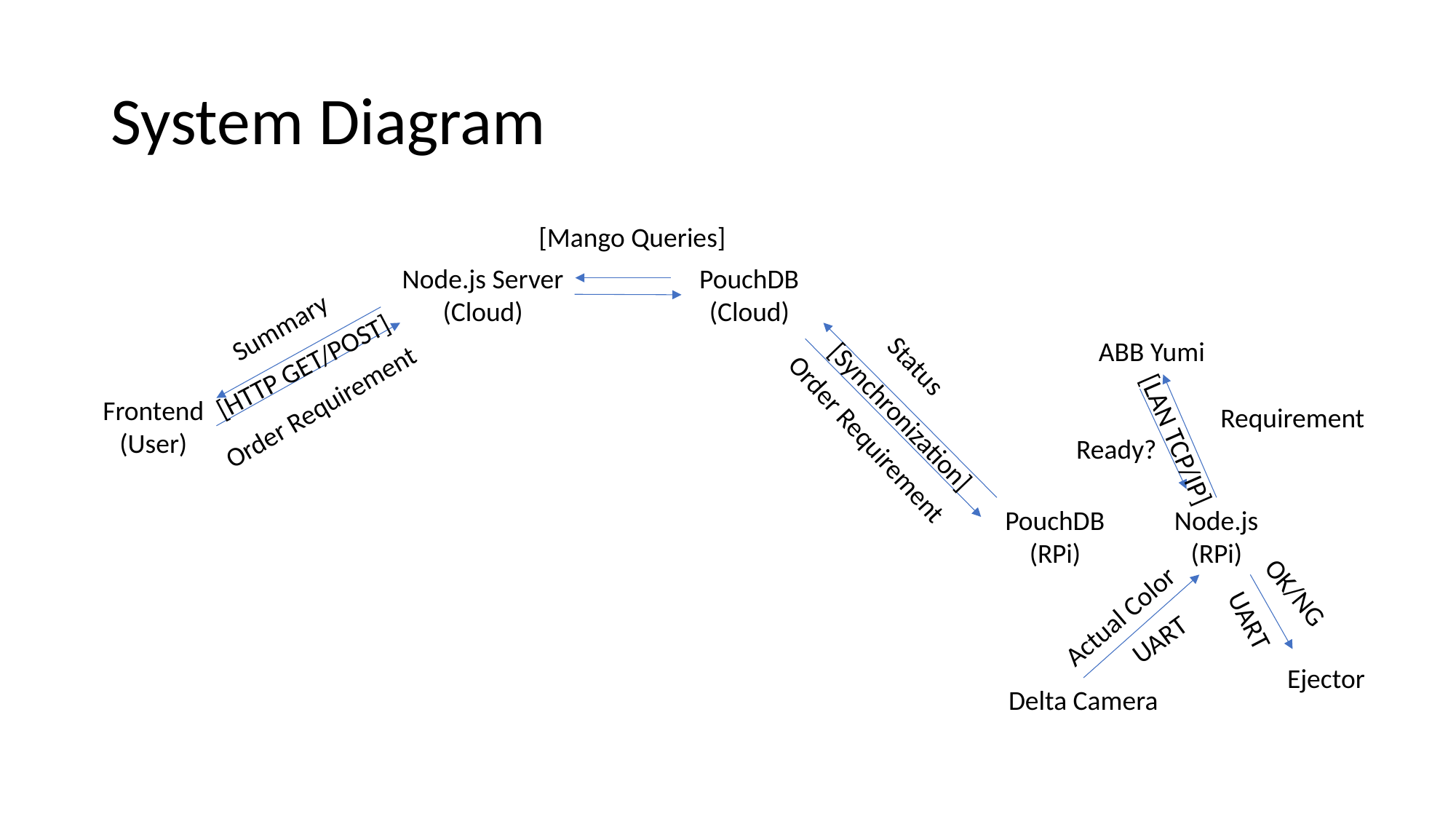

# System Diagram
[Mango Queries]
PouchDB
(Cloud)
Node.js Server
(Cloud)
Summary
ABB Yumi
[HTTP GET/POST]
Status
Order Requirement
Frontend
(User)
[Synchronization]
Requirement
Order Requirement
[LAN TCP/IP]
Ready?
Node.js
(RPi)
PouchDB
(RPi)
OK/NG
Actual Color
UART
UART
Ejector
Delta Camera